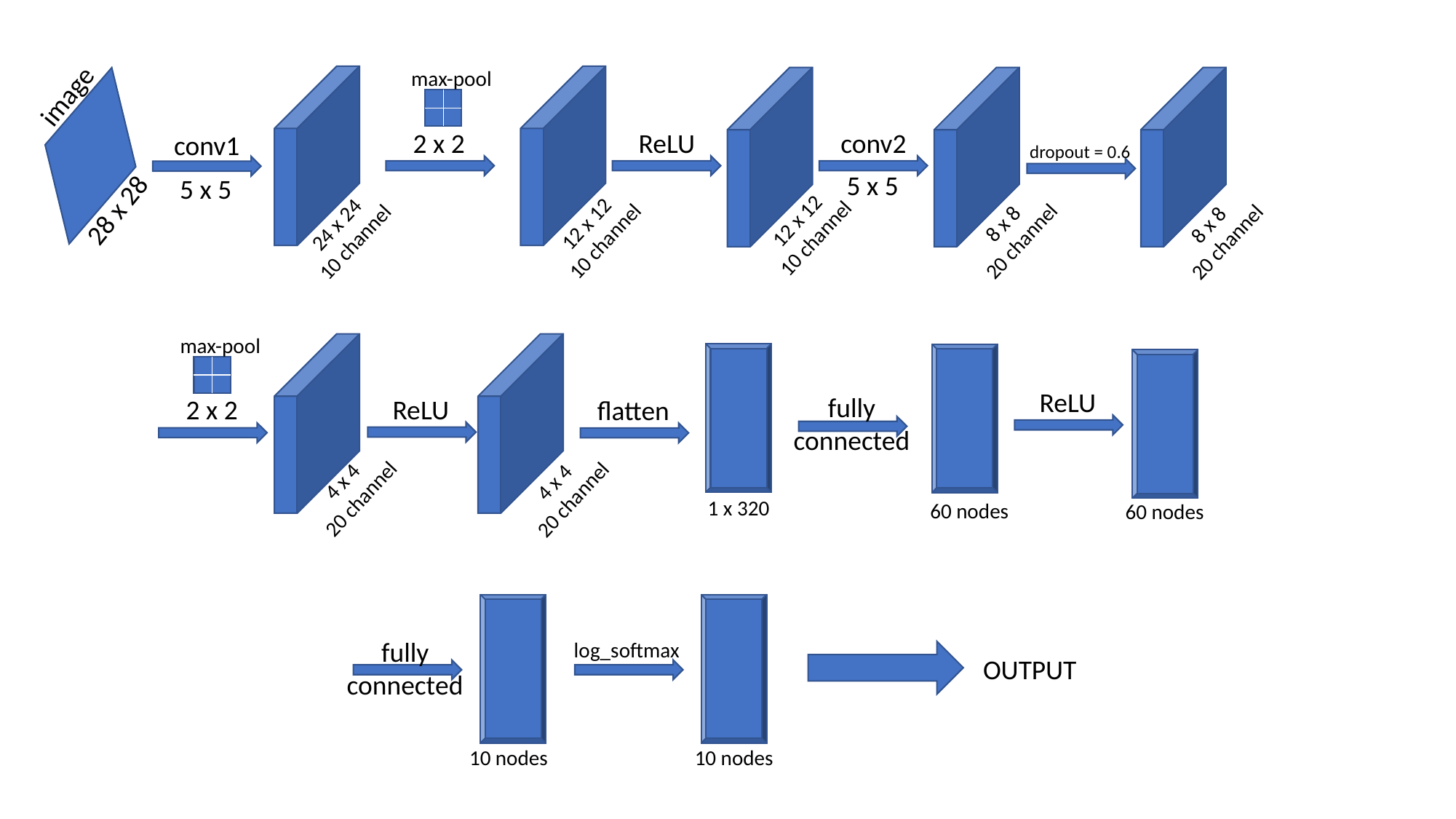

max-pool

image
2 x 2
conv2
ReLU
conv1
dropout = 0.6

5 x 5
5 x 5
28 x 28
12 x 12
10 channel
8 x 8
20 channel
12 x 12
10 channel
24 x 24
10 channel
8 x 8
20 channel
max-pool

ReLU
fully connected
ReLU
2 x 2
flatten

4 x 4
20 channel
4 x 4
20 channel
1 x 320
60 nodes
60 nodes

fully connected
log_softmax

OUTPUT

10 nodes
10 nodes